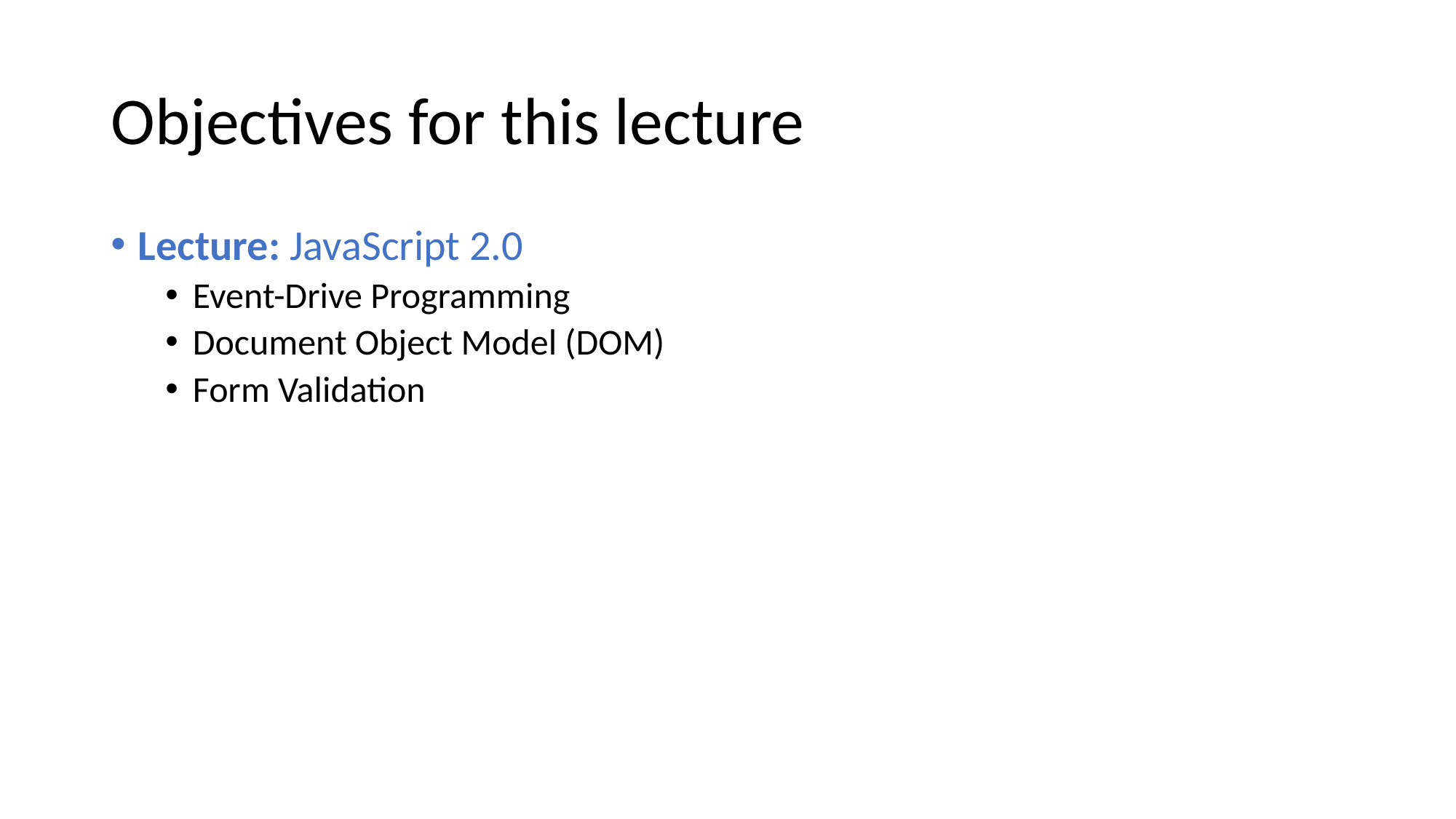

# Objectives for this lecture
Lecture: JavaScript 2.0
Event-Drive Programming
Document Object Model (DOM)
Form Validation